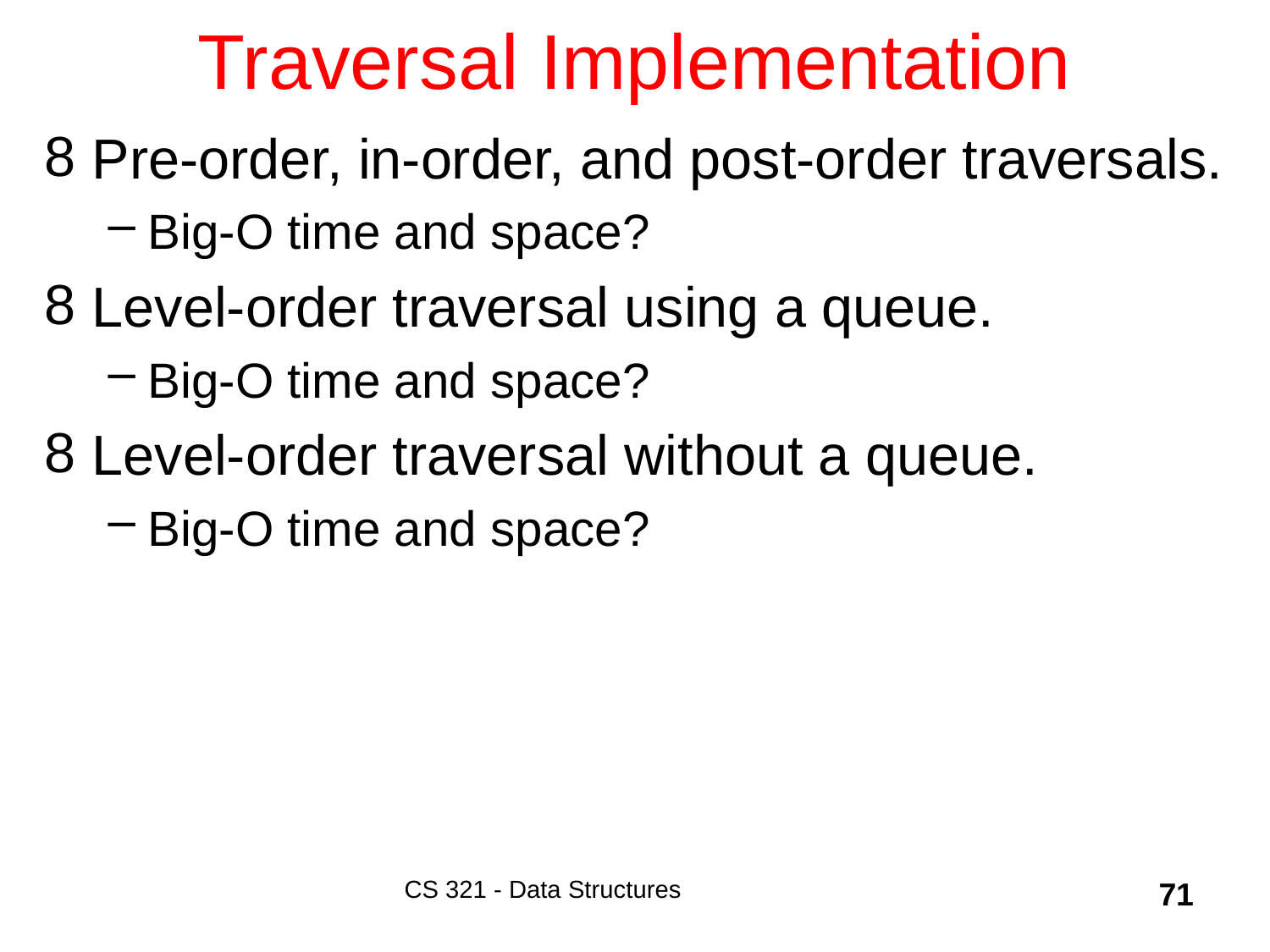

# Traversal Implementation
Pre-order, in-order, and post-order traversals.
Big-O time and space?
Level-order traversal using a queue.
Big-O time and space?
Level-order traversal without a queue.
Big-O time and space?
CS 321 - Data Structures
71